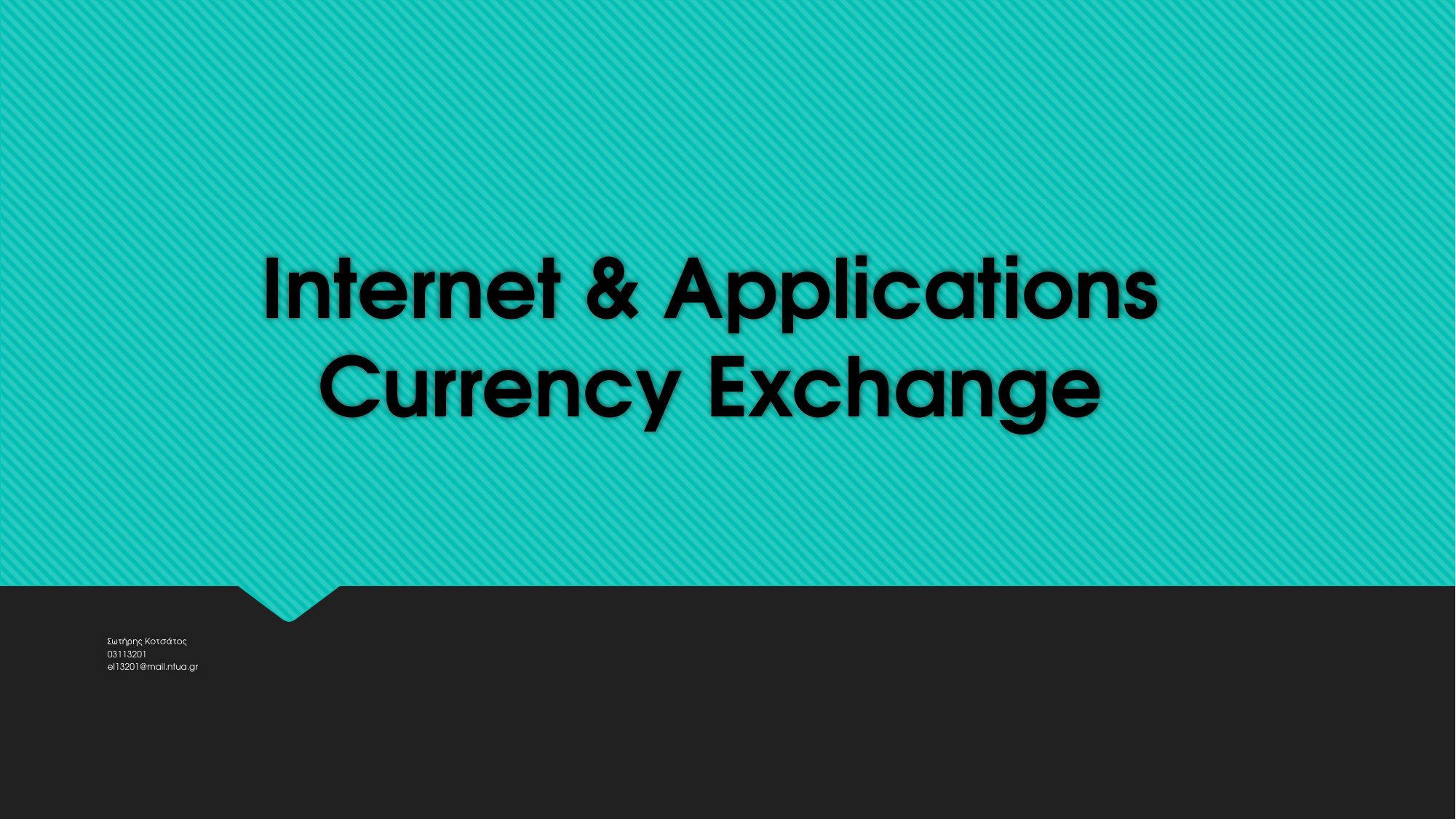

# Internet & Applications Currency Exchange
Σωτήρης Κοτσάτος
03113201
el13201@mail.ntua.gr